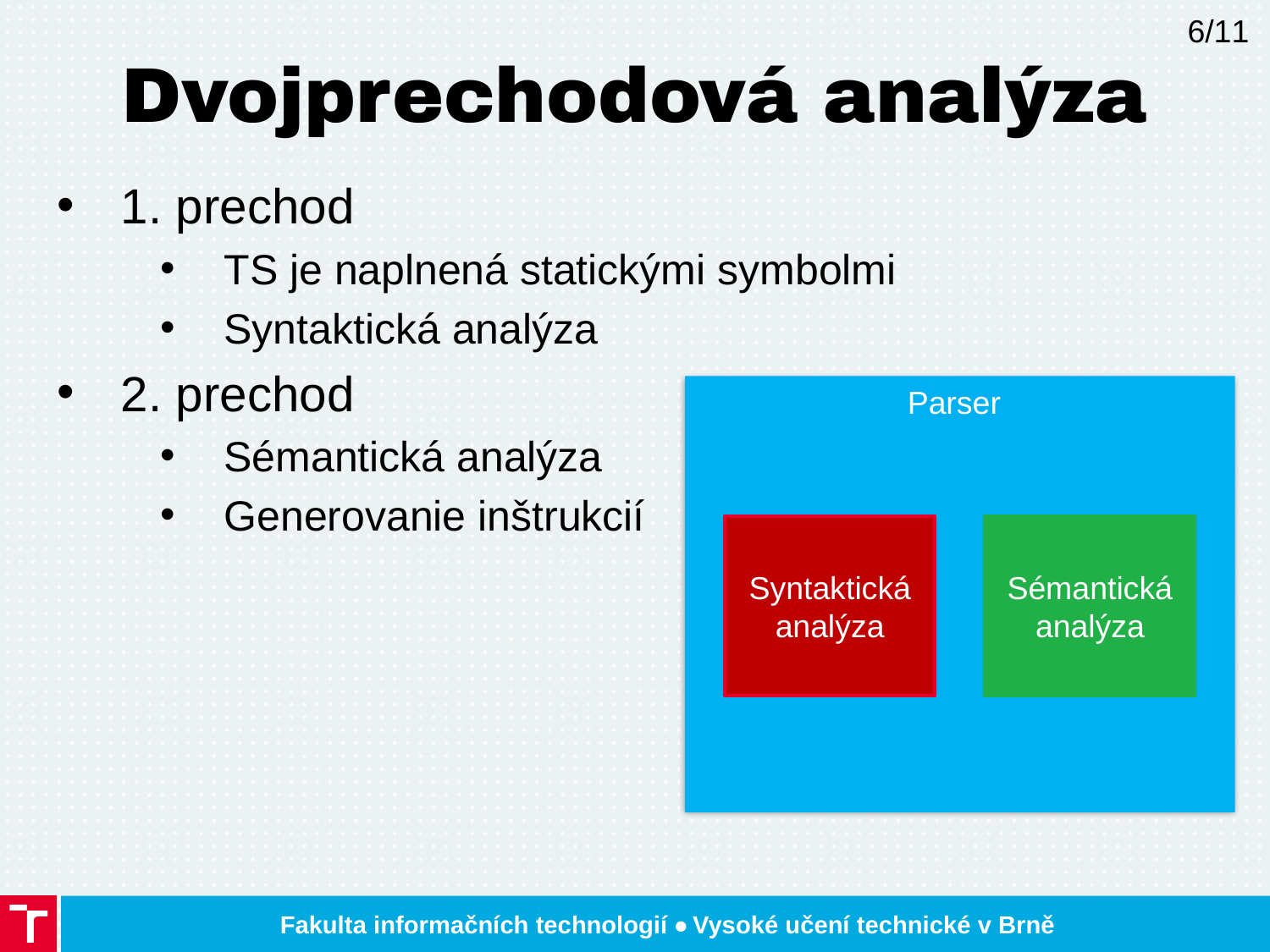

6/11
# Dvojprechodová analýza
1. prechod
TS je naplnená statickými symbolmi
Syntaktická analýza
2. prechod
Sémantická analýza
Generovanie inštrukcií

Parser
Syntaktická analýza
Sémantická analýza